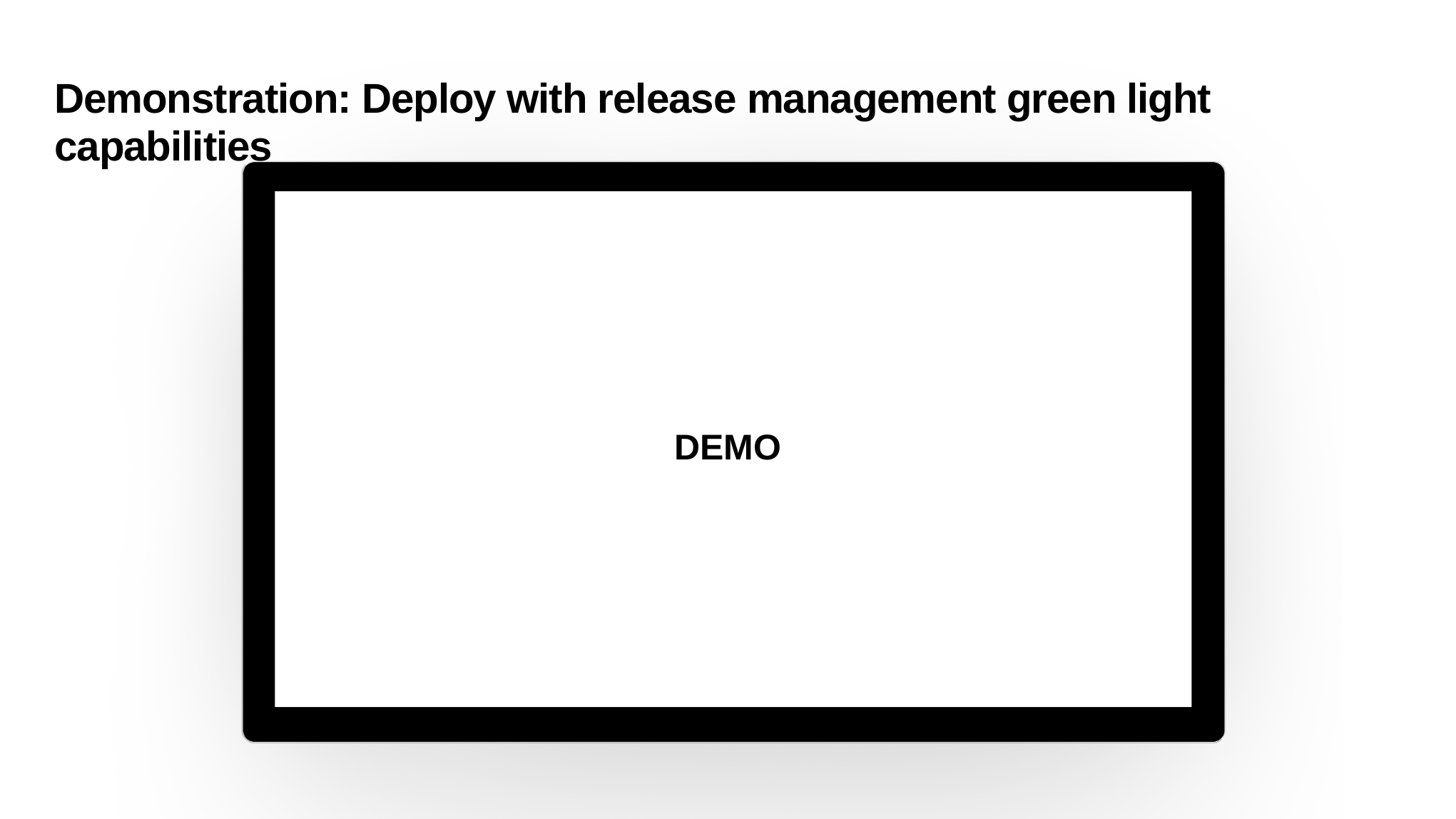

# Demonstration: Deploy with release management green light capabilities
DEMO